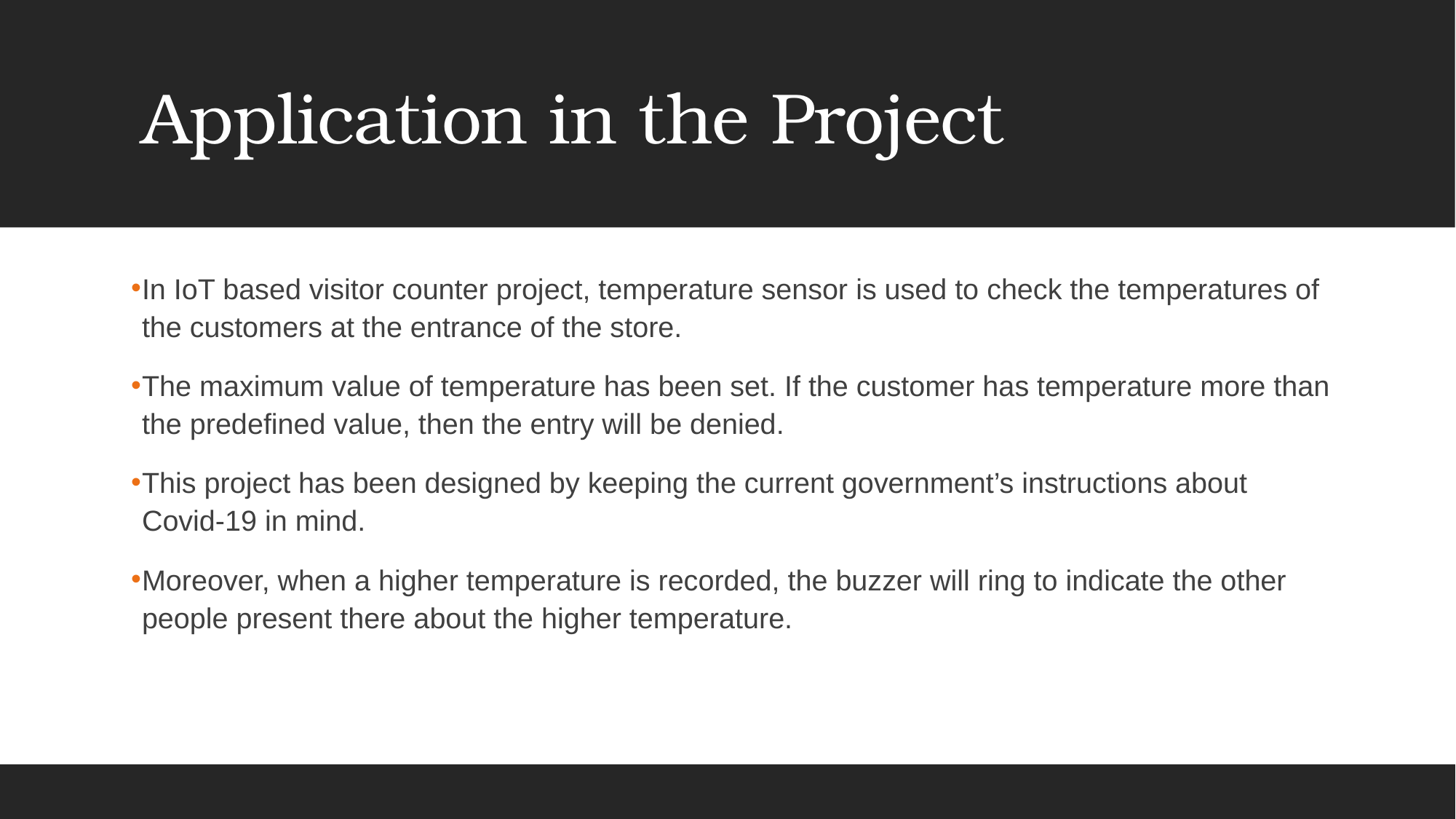

# Application in the Project
In IoT based visitor counter project, temperature sensor is used to check the temperatures of the customers at the entrance of the store.
The maximum value of temperature has been set. If the customer has temperature more than the predefined value, then the entry will be denied.
This project has been designed by keeping the current government’s instructions about Covid-19 in mind.
Moreover, when a higher temperature is recorded, the buzzer will ring to indicate the other people present there about the higher temperature.